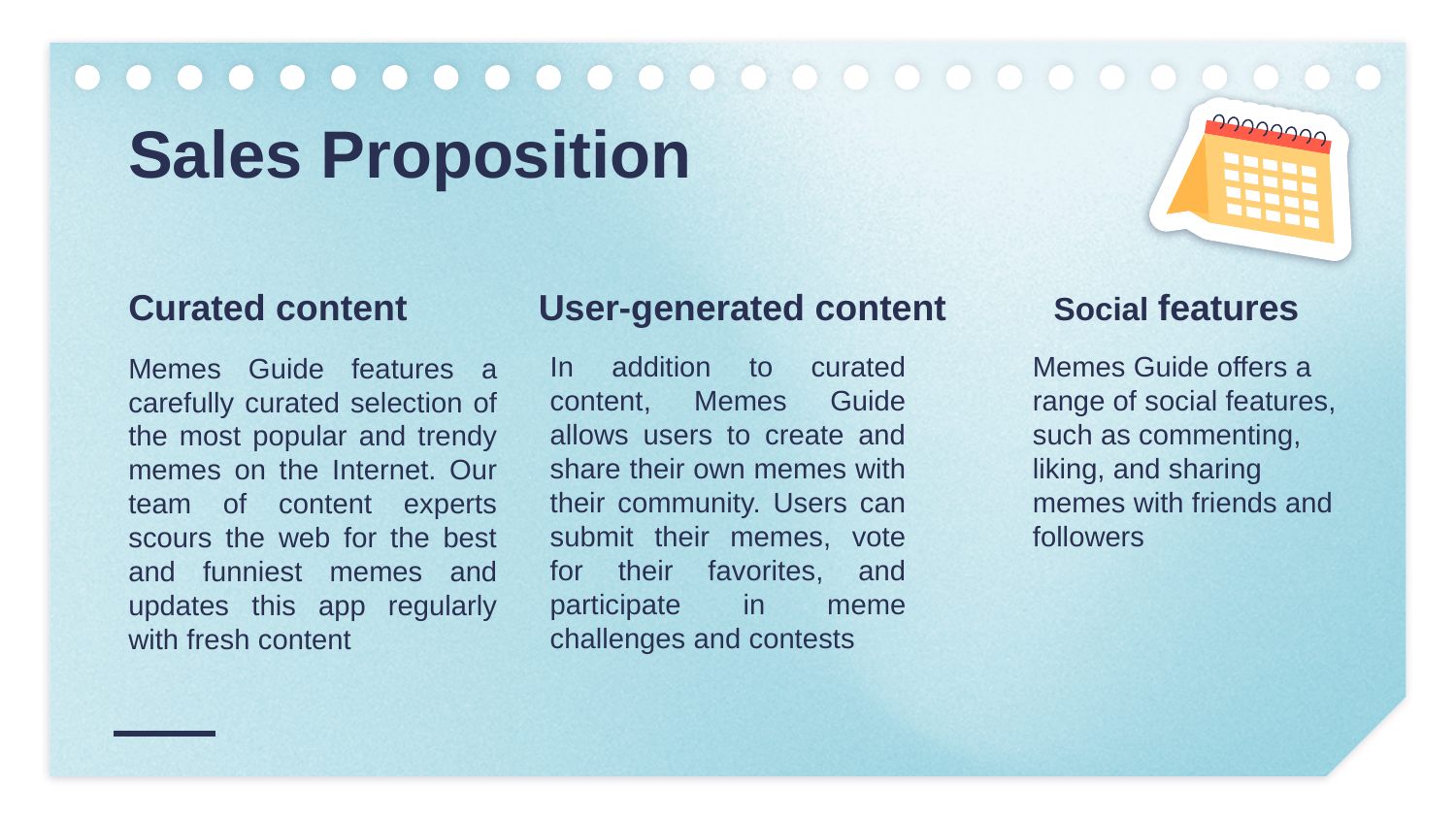

# Sales Proposition

User-generated content
Curated content
Social features
Memes Guide features a carefully curated selection of the most popular and trendy memes on the Internet. Our team of content experts scours the web for the best and funniest memes and updates this app regularly with fresh content
In addition to curated content, Memes Guide allows users to create and share their own memes with their community. Users can submit their memes, vote for their favorites, and participate in meme challenges and contests

Memes Guide offers a range of social features, such as commenting, liking, and sharing memes with friends and followers